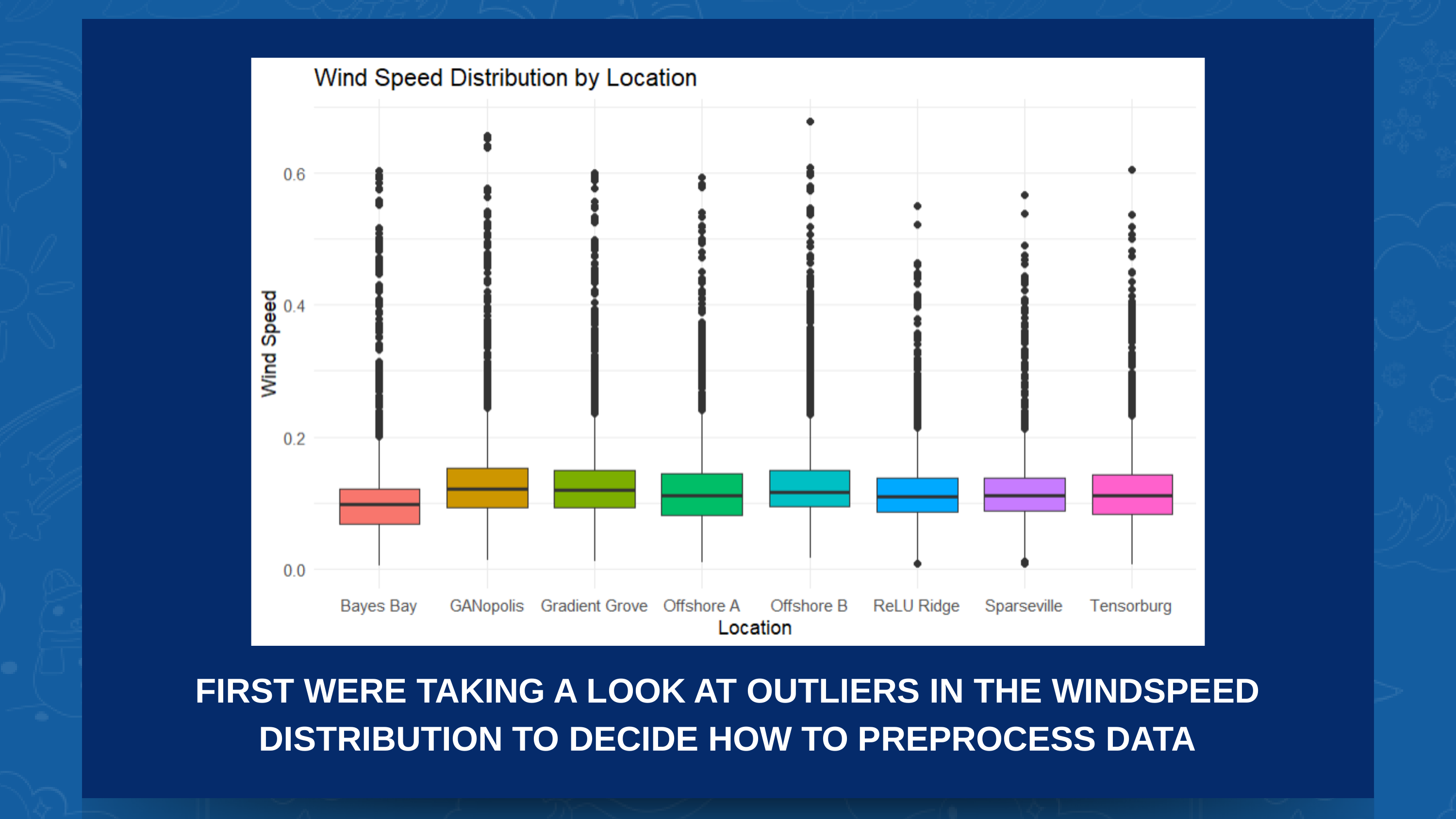

FIRST WERE TAKING A LOOK AT OUTLIERS IN THE WINDSPEED DISTRIBUTION TO DECIDE HOW TO PREPROCESS DATA